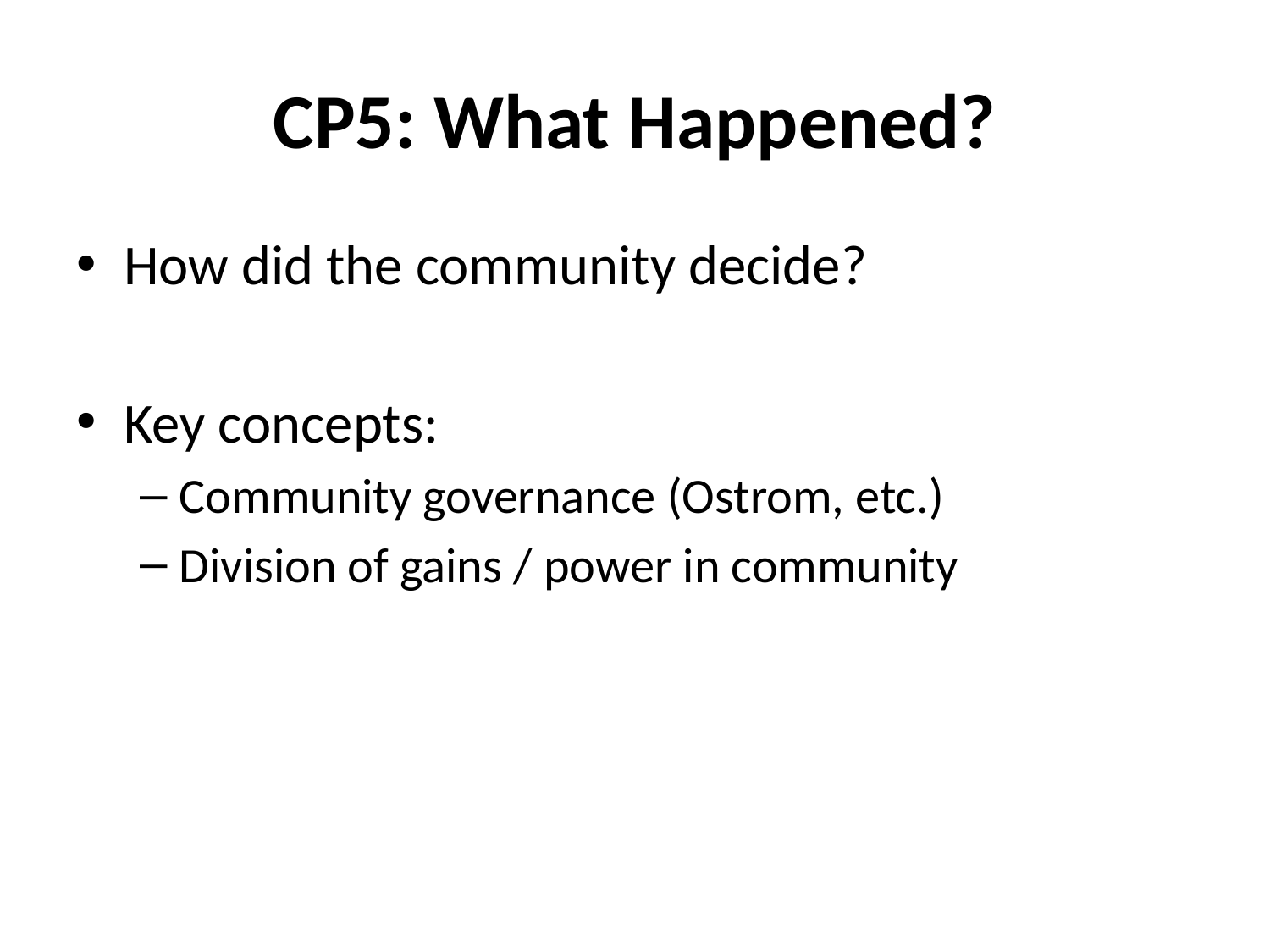

# CP5: What Happened?
How did the community decide?

Key concepts:
Community governance (Ostrom, etc.)
Division of gains / power in community